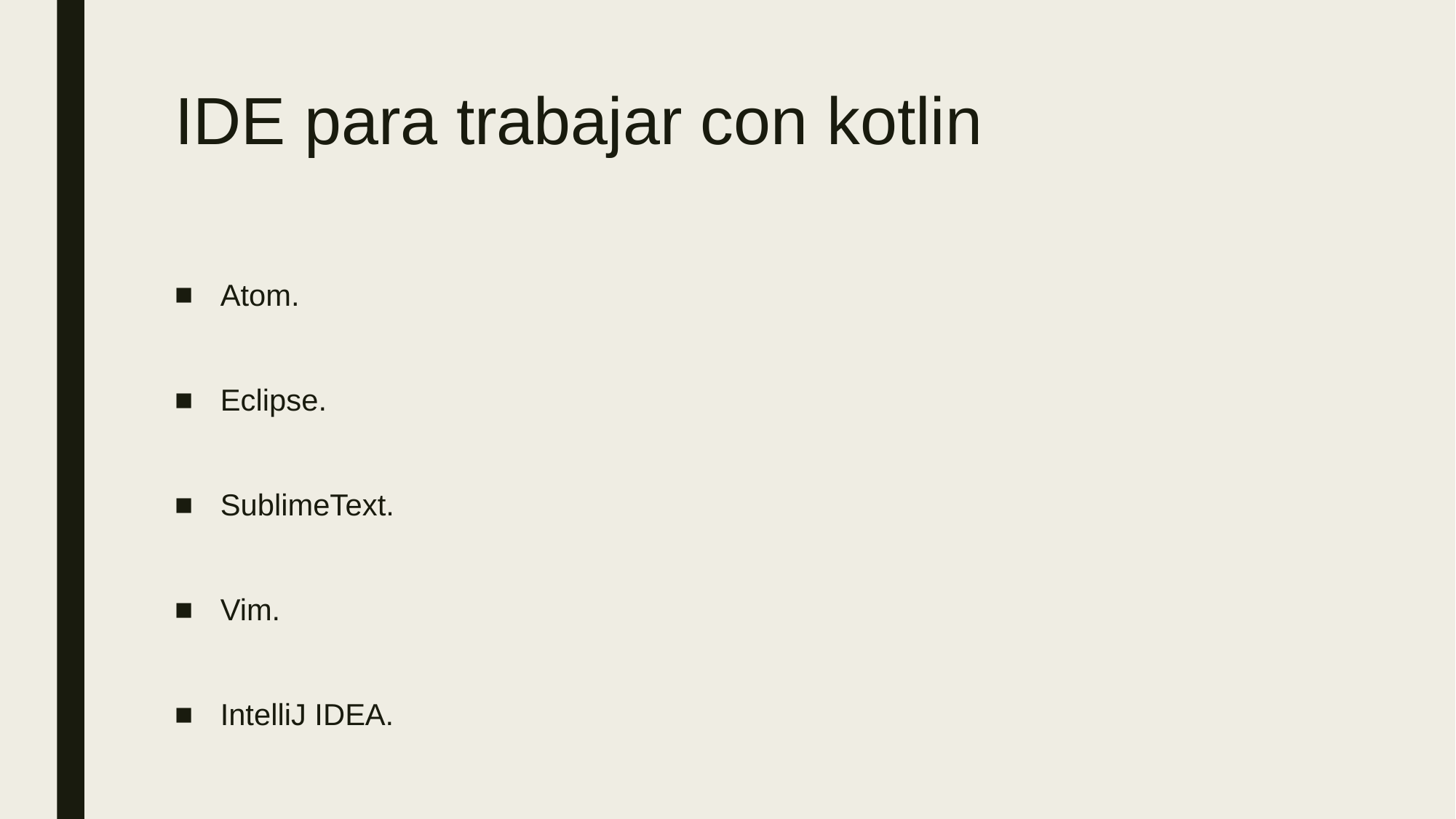

# IDE para trabajar con kotlin
Atom.

Eclipse.

SublimeText.

Vim.

IntelliJ IDEA.